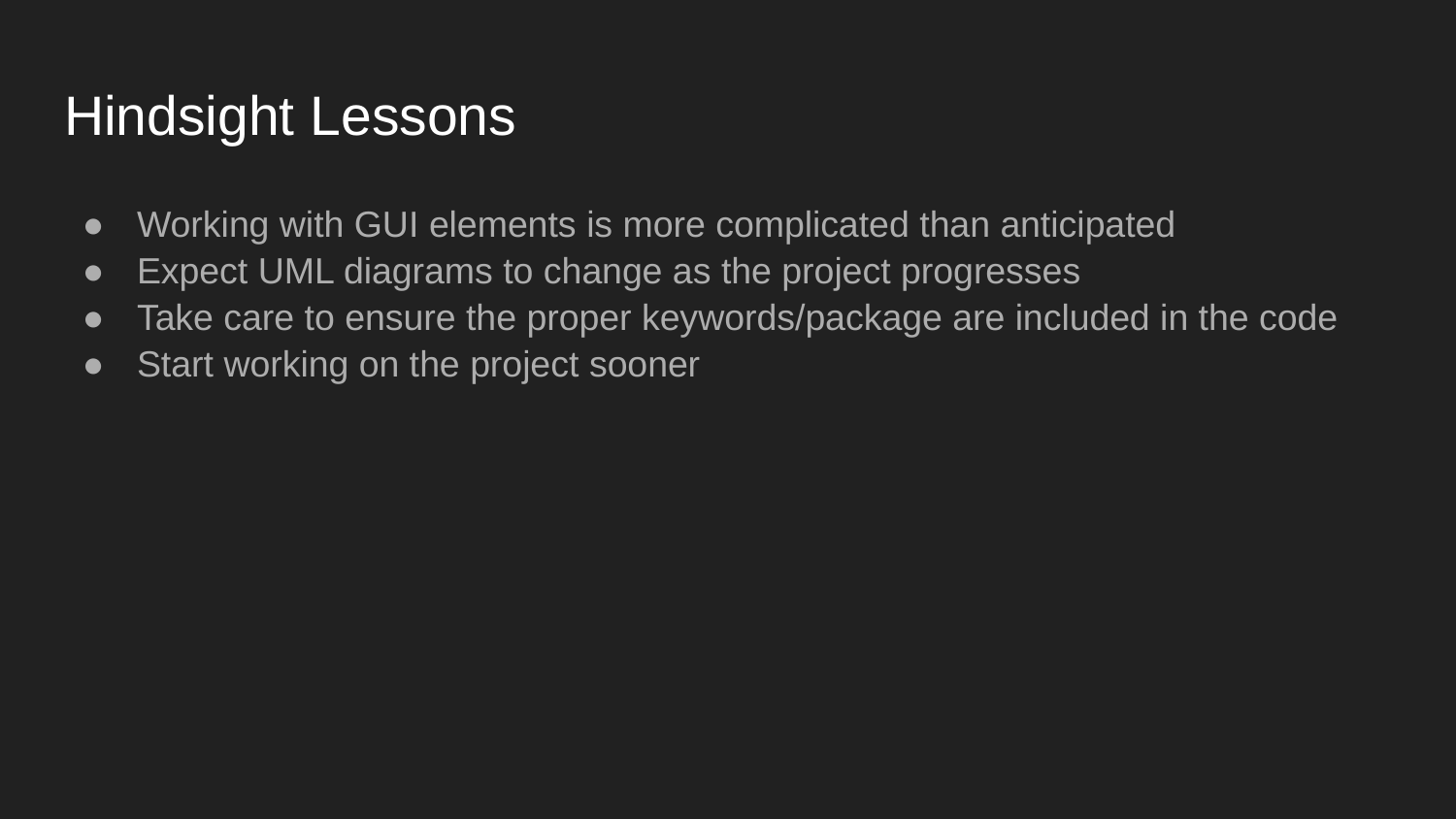

# Hindsight Lessons
Working with GUI elements is more complicated than anticipated
Expect UML diagrams to change as the project progresses
Take care to ensure the proper keywords/package are included in the code
Start working on the project sooner